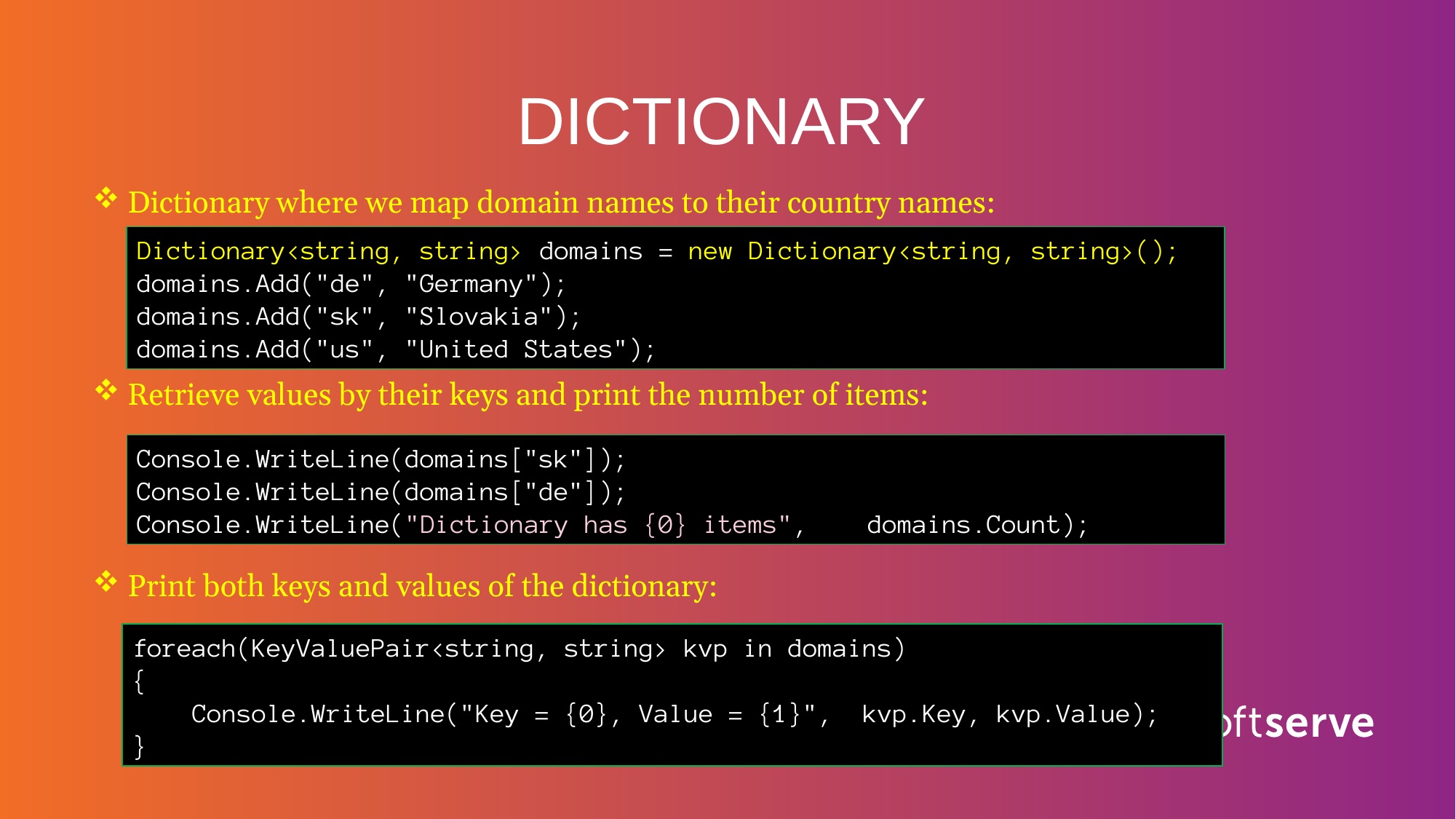

# DICTIONARY
 Dictionary where we map domain names to their country names:

 Retrieve values by their keys and print the number of items:

 Print both keys and values of the dictionary:
Dictionary<string, string> domains = new Dictionary<string, string>();
domains.Add("de", "Germany");
domains.Add("sk", "Slovakia");
domains.Add("us", "United States");
Console.WriteLine(domains["sk"]);
Console.WriteLine(domains["de"]);
Console.WriteLine("Dictionary has {0} items",    domains.Count);
foreach(KeyValuePair<string, string> kvp in domains)
{
    Console.WriteLine("Key = {0}, Value = {1}",  kvp.Key, kvp.Value);
}